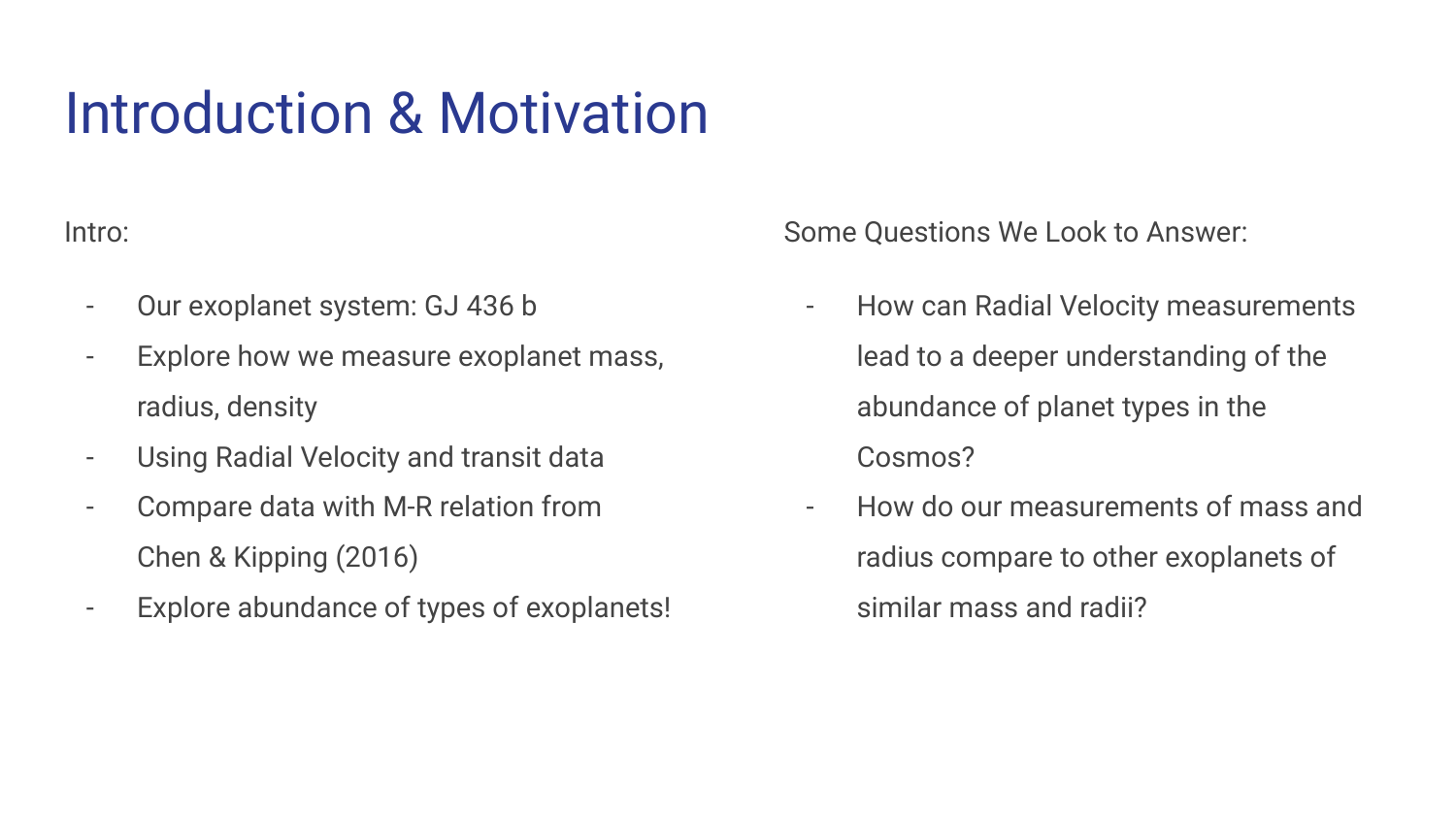

# Introduction & Motivation
Intro:
Our exoplanet system: GJ 436 b
Explore how we measure exoplanet mass, radius, density
Using Radial Velocity and transit data
Compare data with M-R relation from Chen & Kipping (2016)
Explore abundance of types of exoplanets!

Some Questions We Look to Answer:
How can Radial Velocity measurements lead to a deeper understanding of the abundance of planet types in the Cosmos?
How do our measurements of mass and radius compare to other exoplanets of similar mass and radii?